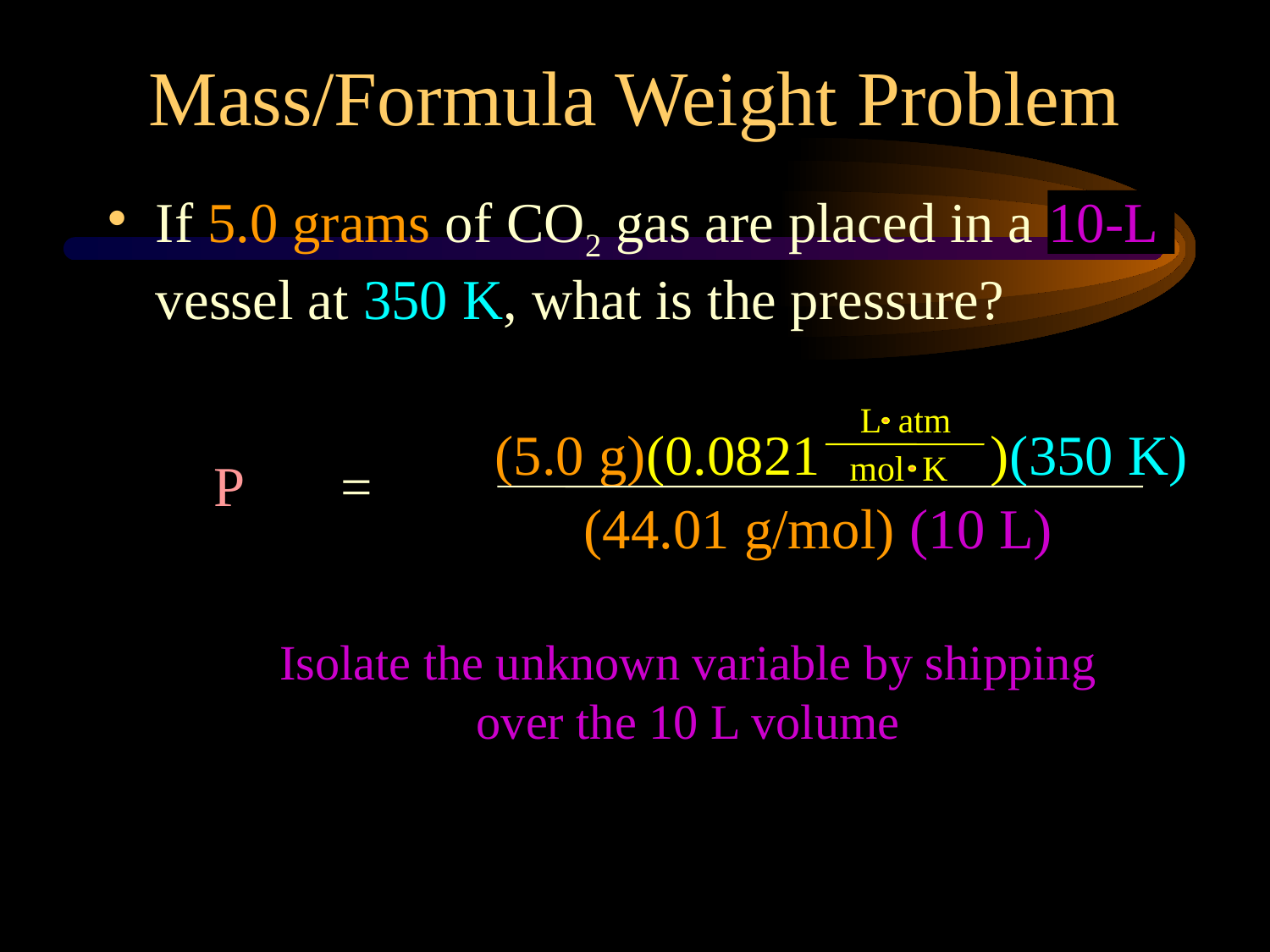

Mass/Formula Weight Problem
If 5.0 grams of CO2 gas are placed in a 10-L vessel at 350 K, what is the pressure?

L  atm
(5.0 g)(0.0821            )(350 K)

mol  K
P L)  =

(44.01 g/mol) (10 L)
Isolate the unknown variable by shipping over the 10 L volume